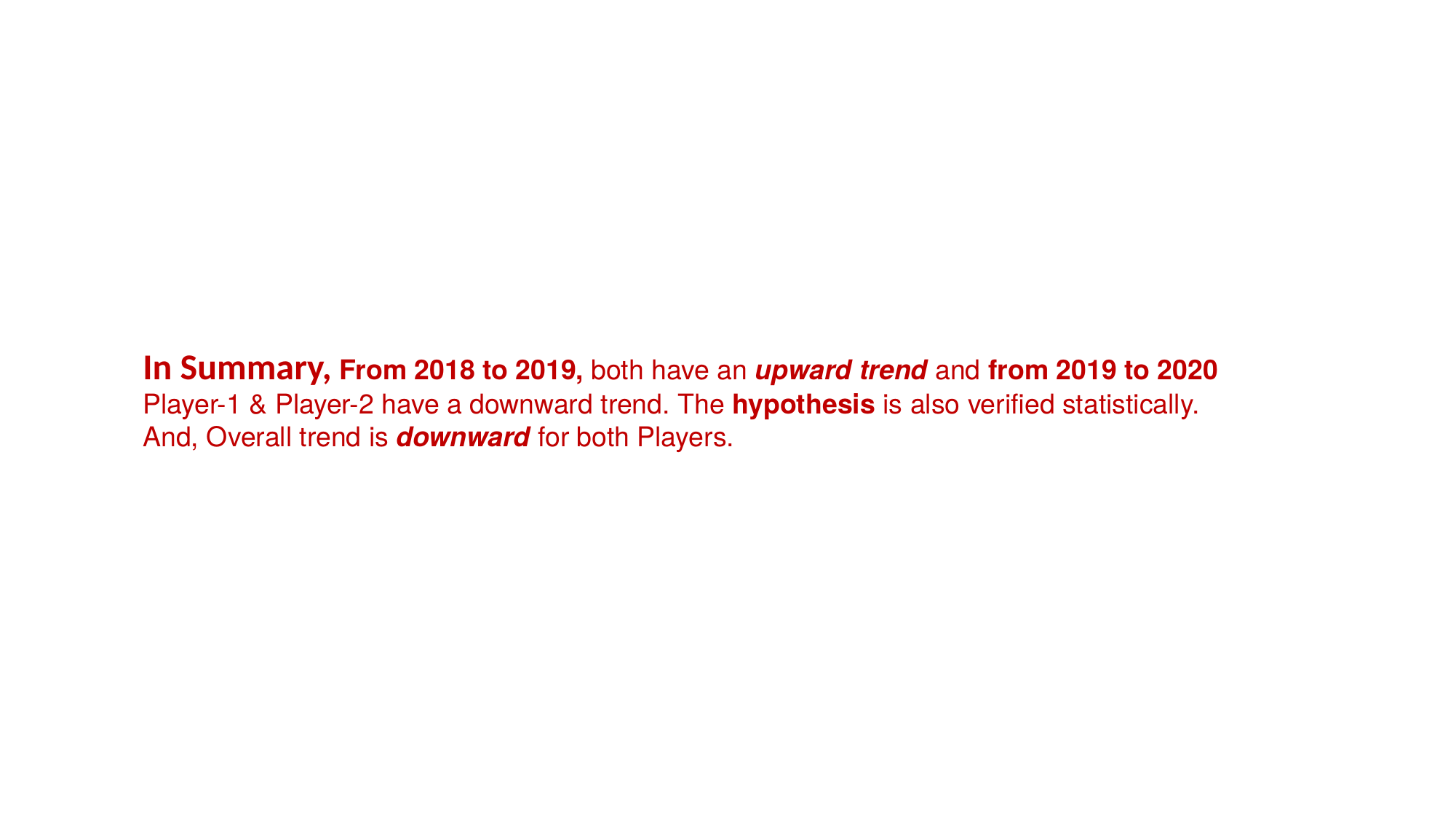

In Summary, From 2018 to 2019, both have an upward trend and from 2019 to 2020
Player-1 & Player-2 have a downward trend. The hypothesis is also verified statistically. And, Overall trend is downward for both Players.